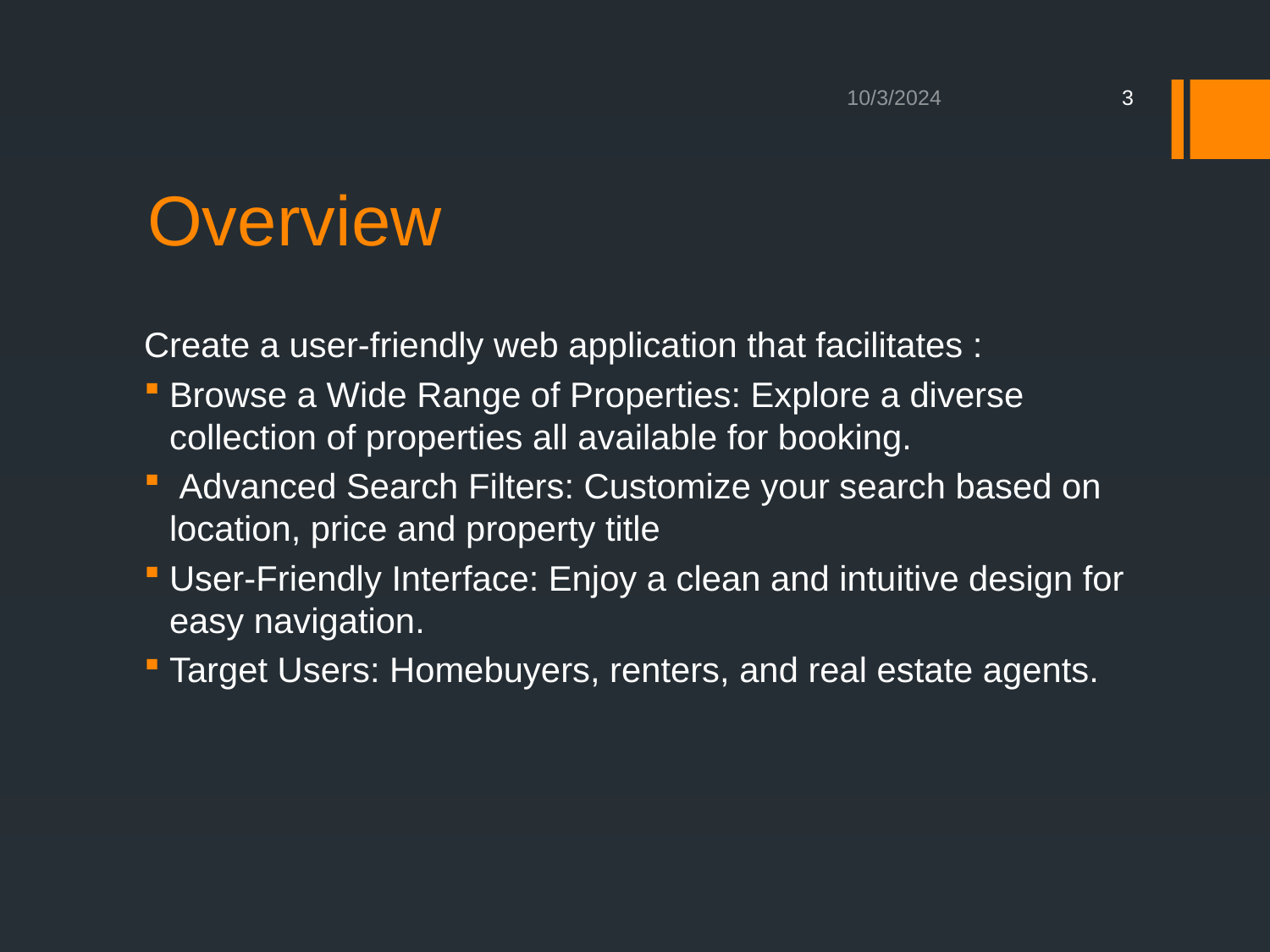

10/3/2024
3
# Overview

Create a user-friendly web application that facilitates :
Browse a Wide Range of Properties: Explore a diverse collection of properties all available for booking.
 Advanced Search Filters: Customize your search based on location, price and property title
User-Friendly Interface: Enjoy a clean and intuitive design for easy navigation.
Target Users: Homebuyers, renters, and real estate agents.